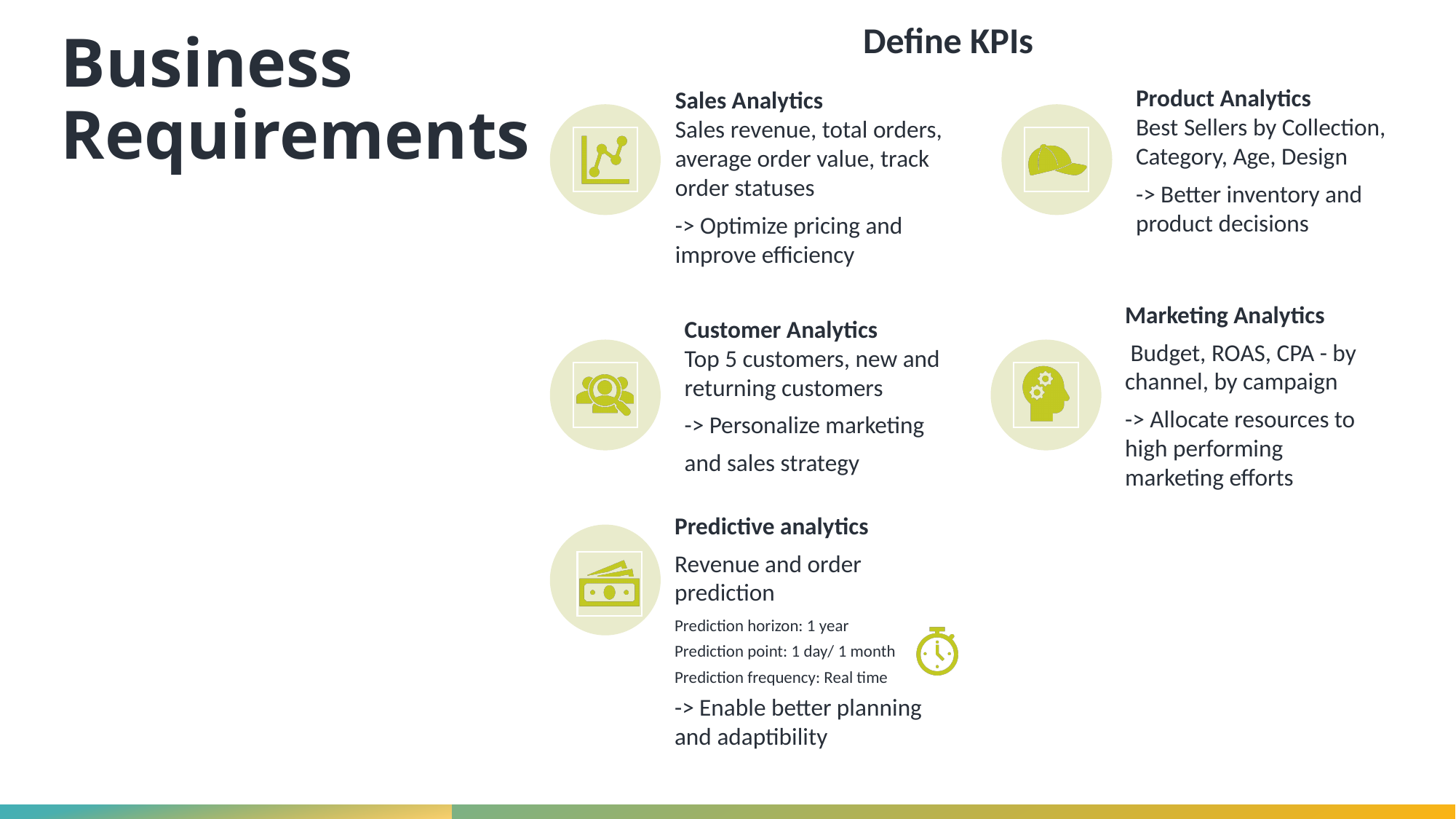

Define KPIs
# Business Requirements
Sales Analytics
Sales revenue, total orders, average order value, track order statuses
-> Optimize pricing and improve efficiency
Product Analytics
Best Sellers by Collection, Category, Age, Design
-> Better inventory and product decisions
Customer Analytics
Top 5 customers, new and returning customers
-> Personalize marketing
and sales strategy
Marketing Analytics
 Budget, ROAS, CPA - by channel, by campaign
-> Allocate resources to high performing marketing efforts
Predictive analytics
Revenue and order prediction
Prediction horizon: 1 year
Prediction point: 1 day/ 1 month
Prediction frequency: Real time
-> Enable better planning and adaptibility